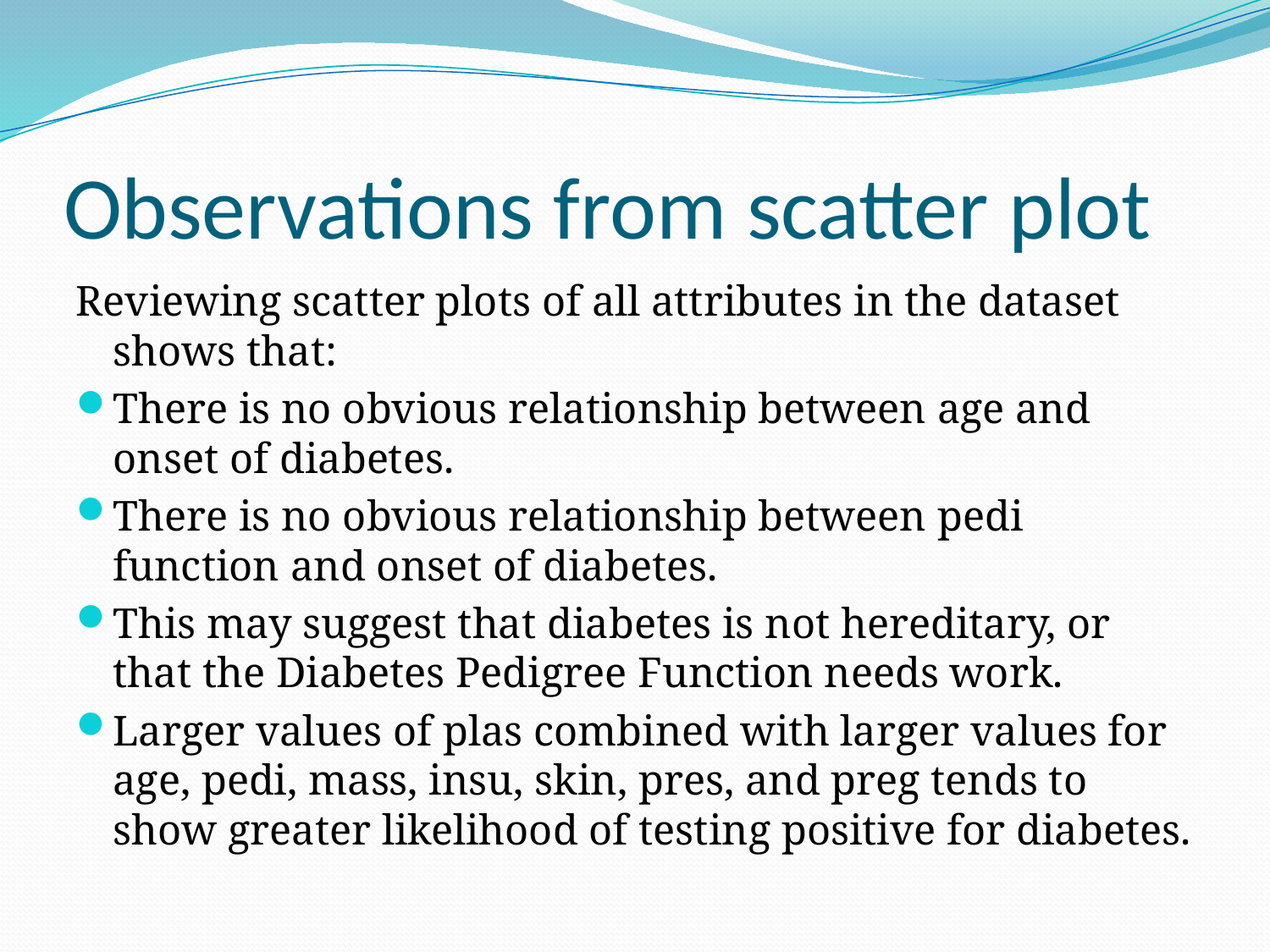

# Observations from scatter plot
Reviewing scatter plots of all attributes in the dataset shows that:
There is no obvious relationship between age and onset of diabetes.
There is no obvious relationship between pedi function and onset of diabetes.
This may suggest that diabetes is not hereditary, or that the Diabetes Pedigree Function needs work.
Larger values of plas combined with larger values for age, pedi, mass, insu, skin, pres, and preg tends to show greater likelihood of testing positive for diabetes.